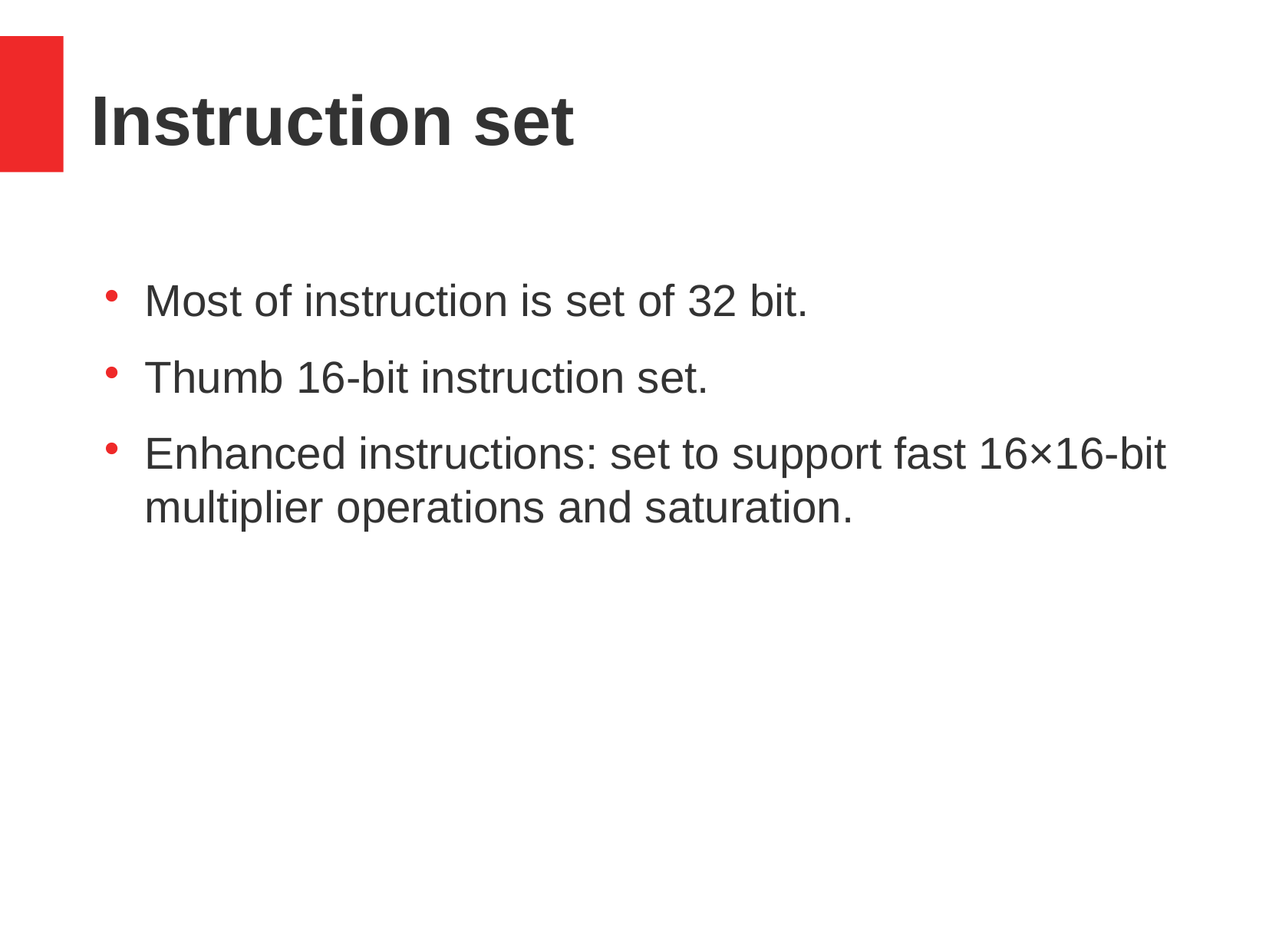

Instruction set
Most of instruction is set of 32 bit.
Thumb 16-bit instruction set.
Enhanced instructions: set to support fast 16×16-bit multiplier operations and saturation.